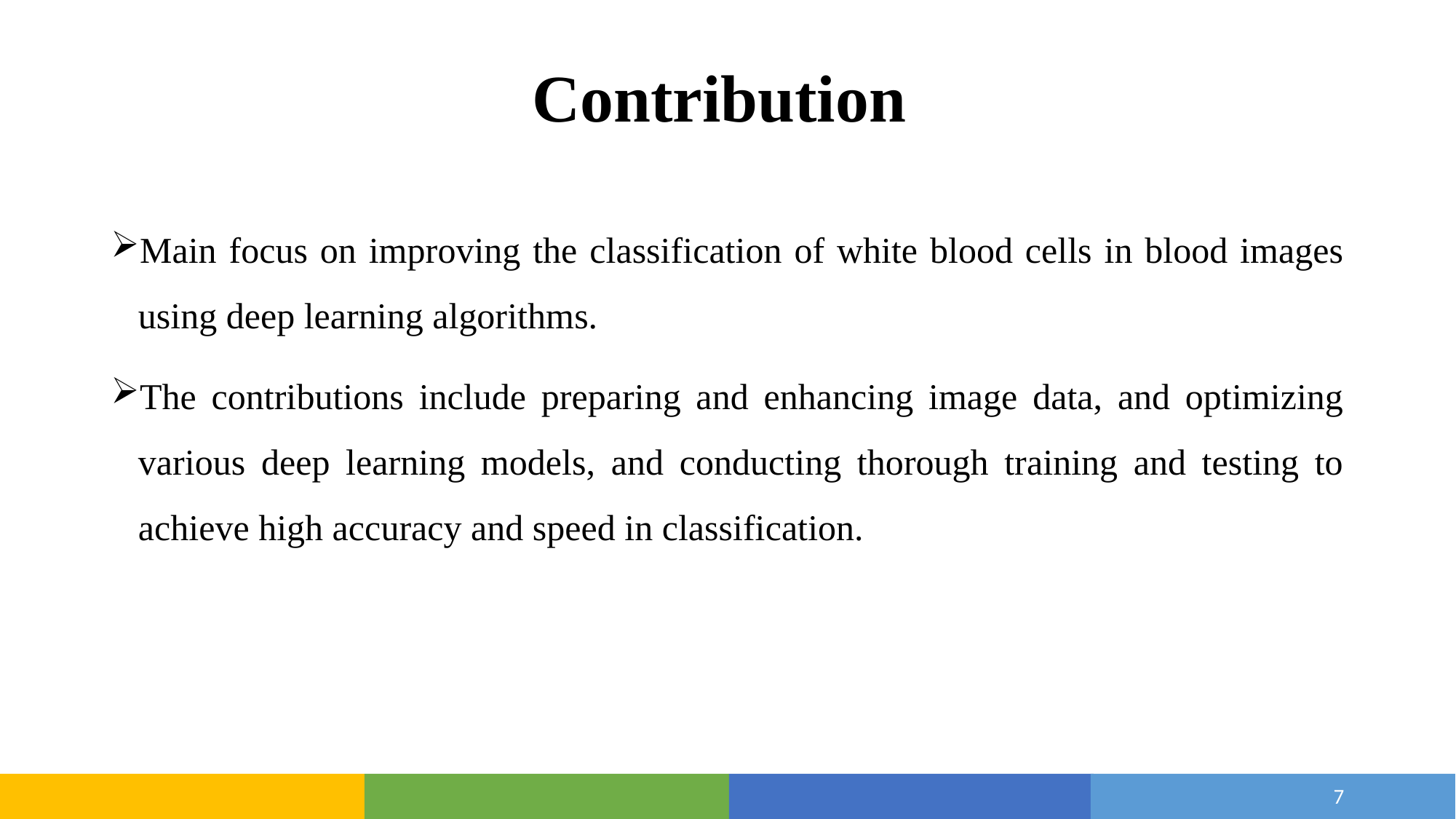

# Contribution
Main focus on improving the classification of white blood cells in blood images using deep learning algorithms.
The contributions include preparing and enhancing image data, and optimizing various deep learning models, and conducting thorough training and testing to achieve high accuracy and speed in classification.
7